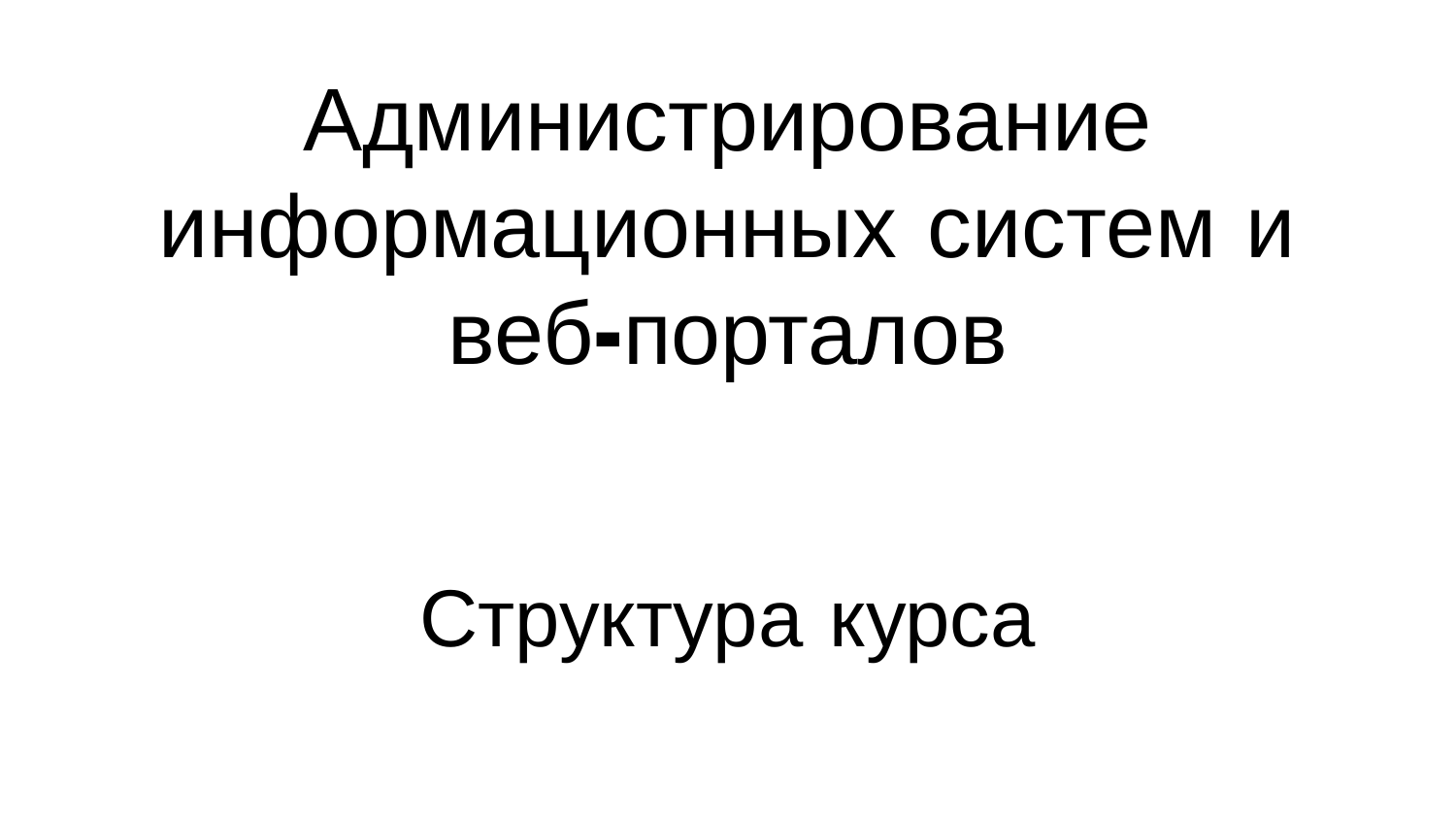

# Администрирование информационных систем и веб-порталов
Структура курса